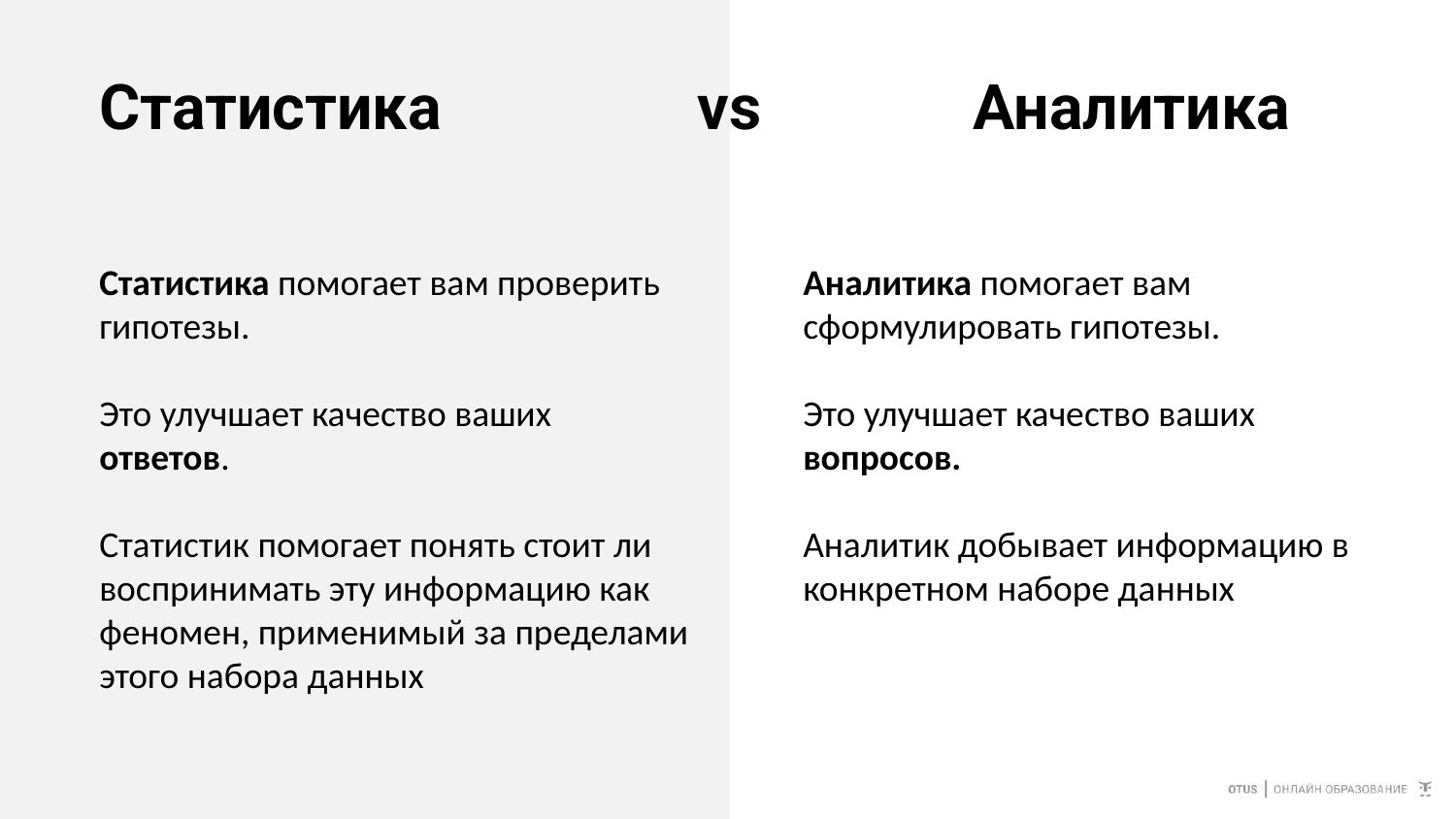

# Статистика		 vs 		Аналитика
Статистика помогает вам проверить гипотезы.

Это улучшает качество ваших
ответов.

Статистик помогает понять стоит ли воспринимать эту информацию как феномен, применимый за пределами этого набора данных
Аналитика помогает вам сформулировать гипотезы.

Это улучшает качество ваших вопросов.

Аналитик добывает информацию в конкретном наборе данных